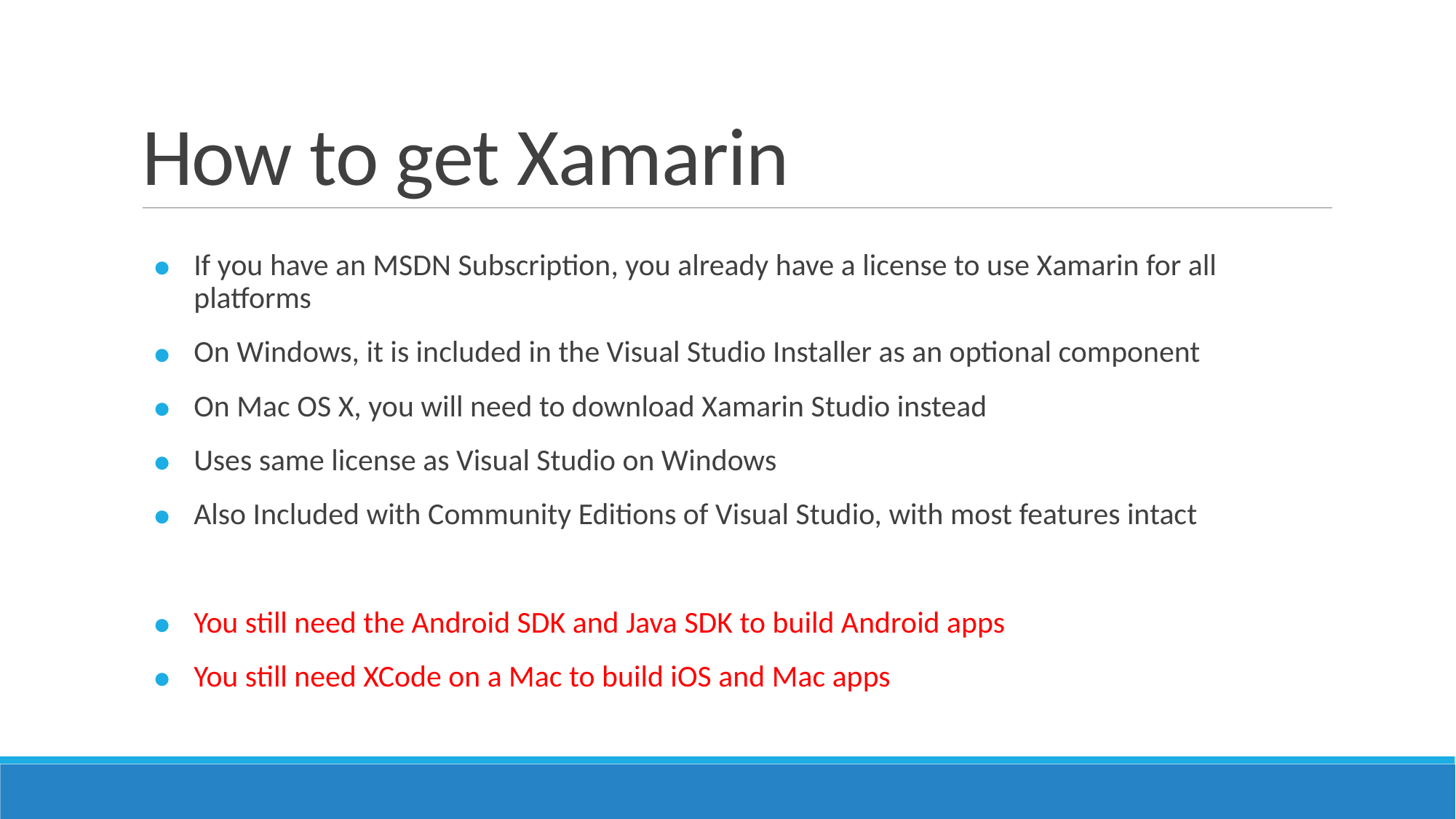

# How to get Xamarin
If you have an MSDN Subscription, you already have a license to use Xamarin for all platforms
On Windows, it is included in the Visual Studio Installer as an optional component
On Mac OS X, you will need to download Xamarin Studio instead
Uses same license as Visual Studio on Windows
Also Included with Community Editions of Visual Studio, with most features intact

You still need the Android SDK and Java SDK to build Android apps
You still need XCode on a Mac to build iOS and Mac apps